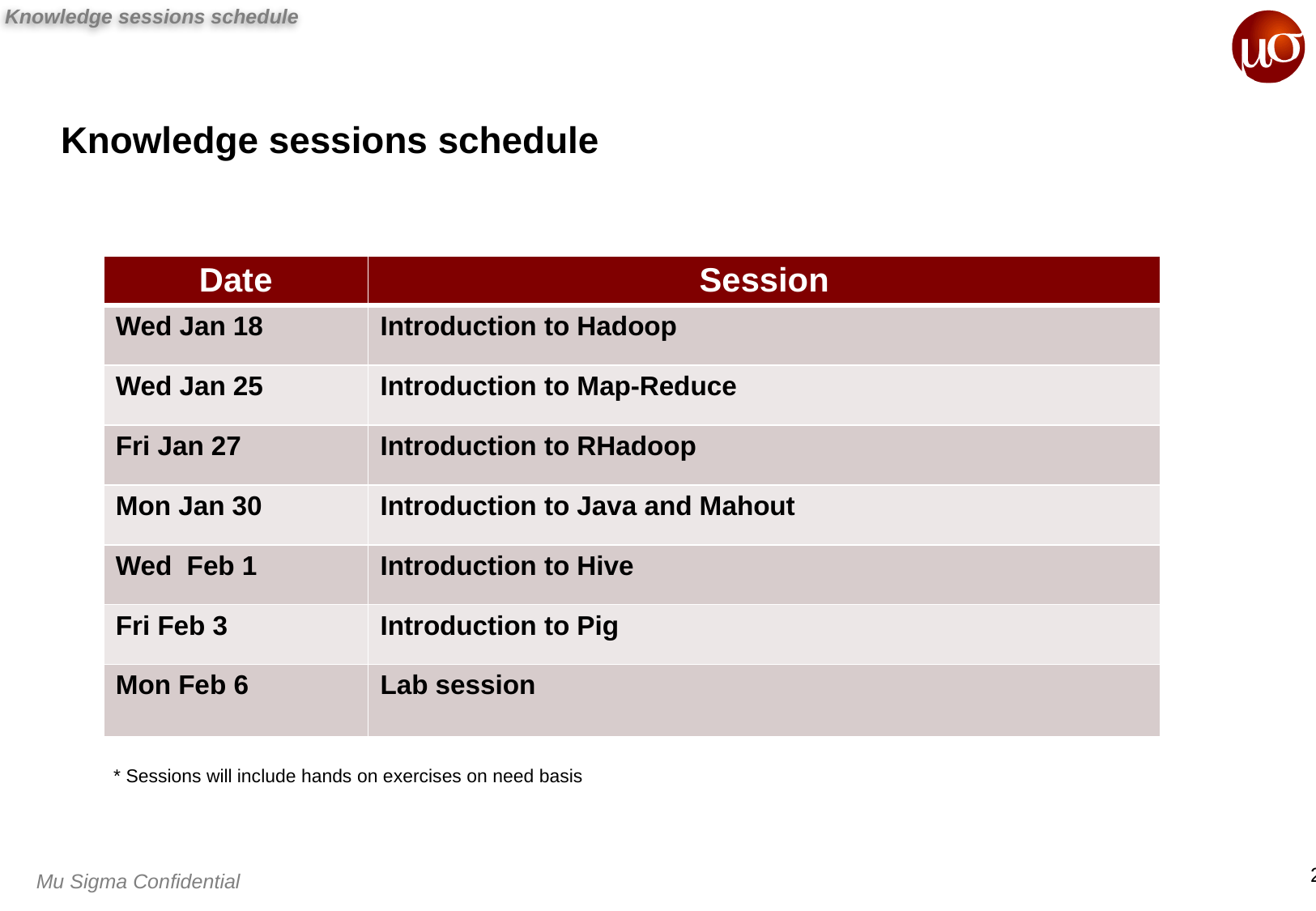

Knowledge sessions schedule
# Knowledge sessions schedule
| Date | Session |
| --- | --- |
| Wed Jan 18 | Introduction to Hadoop |
| Wed Jan 25 | Introduction to Map-Reduce |
| Fri Jan 27 | Introduction to RHadoop |
| Mon Jan 30 | Introduction to Java and Mahout |
| Wed Feb 1 | Introduction to Hive |
| Fri Feb 3 | Introduction to Pig |
| Mon Feb 6 | Lab session |
* Sessions will include hands on exercises on need basis